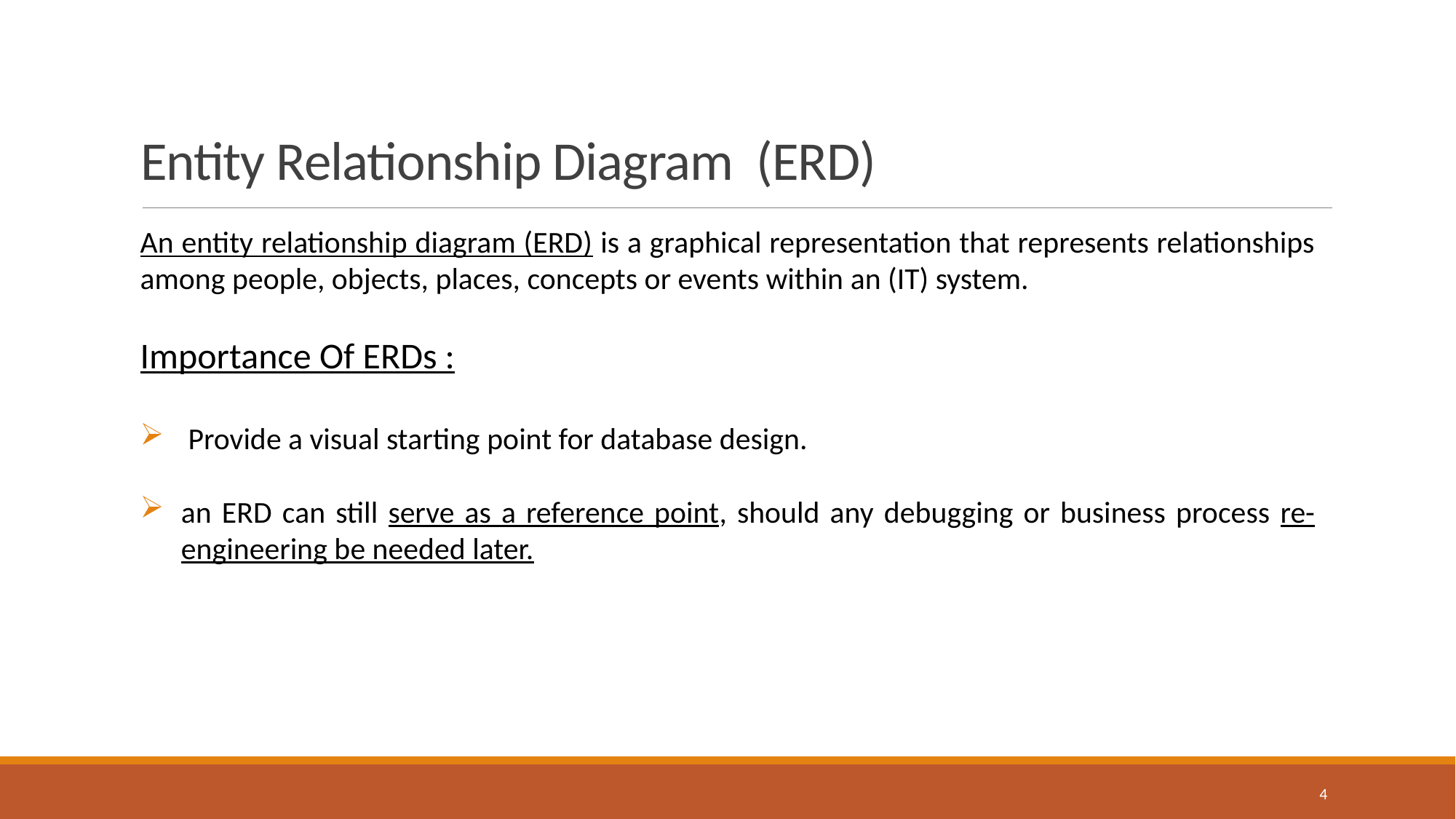

# Entity Relationship Diagram  (ERD)
An entity relationship diagram (ERD) is a graphical representation that represents relationships among people, objects, places, concepts or events within an (IT) system.

Importance Of ERDs :

 Provide a visual starting point for database design.

an ERD can still serve as a reference point, should any debugging or business process re-engineering be needed later.

4